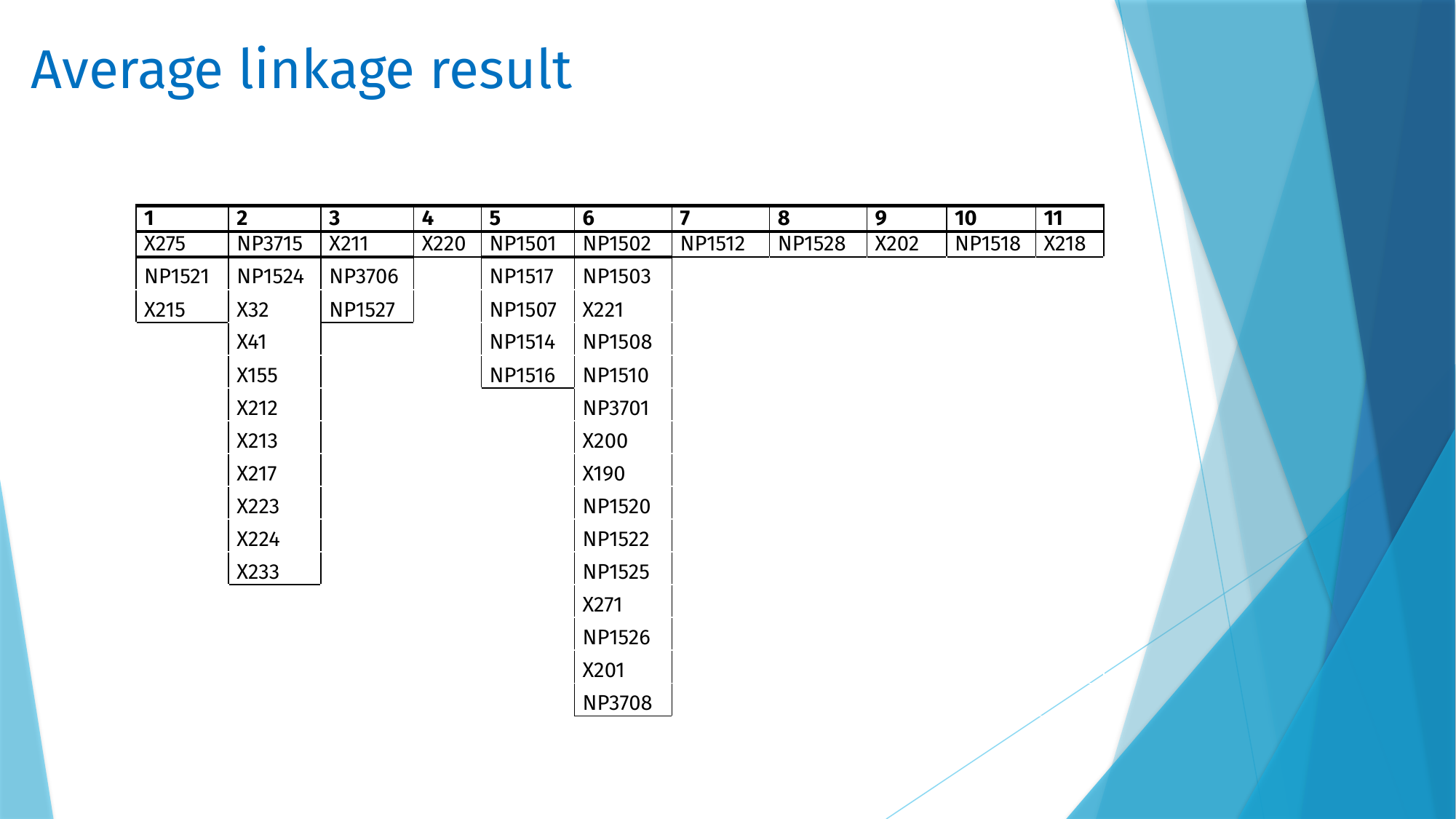

Average linkage result
| 1 | 2 | 3 | 4 | 5 | 6 | 7 | 8 | 9 | 10 | 11 |
| --- | --- | --- | --- | --- | --- | --- | --- | --- | --- | --- |
| X275 | NP3715 | X211 | X220 | NP1501 | NP1502 | NP1512 | NP1528 | X202 | NP1518 | X218 |
| NP1521 | NP1524 | NP3706 |  | NP1517 | NP1503 |  |  |  |  |  |
| X215 | X32 | NP1527 |  | NP1507 | X221 |  |  |  |  |  |
|  | X41 |  |  | NP1514 | NP1508 |  |  |  |  |  |
|  | X155 |  |  | NP1516 | NP1510 |  |  |  |  |  |
|  | X212 |  |  |  | NP3701 |  |  |  |  |  |
|  | X213 |  |  |  | X200 |  |  |  |  |  |
|  | X217 |  |  |  | X190 |  |  |  |  |  |
|  | X223 |  |  |  | NP1520 |  |  |  |  |  |
|  | X224 |  |  |  | NP1522 |  |  |  |  |  |
|  | X233 |  |  |  | NP1525 |  |  |  |  |  |
|  |  |  |  |  | X271 |  |  |  |  |  |
|  |  |  |  |  | NP1526 |  |  |  |  |  |
|  |  |  |  |  | X201 |  |  |  |  |  |
|  |  |  |  |  | NP3708 |  |  |  |  |  |